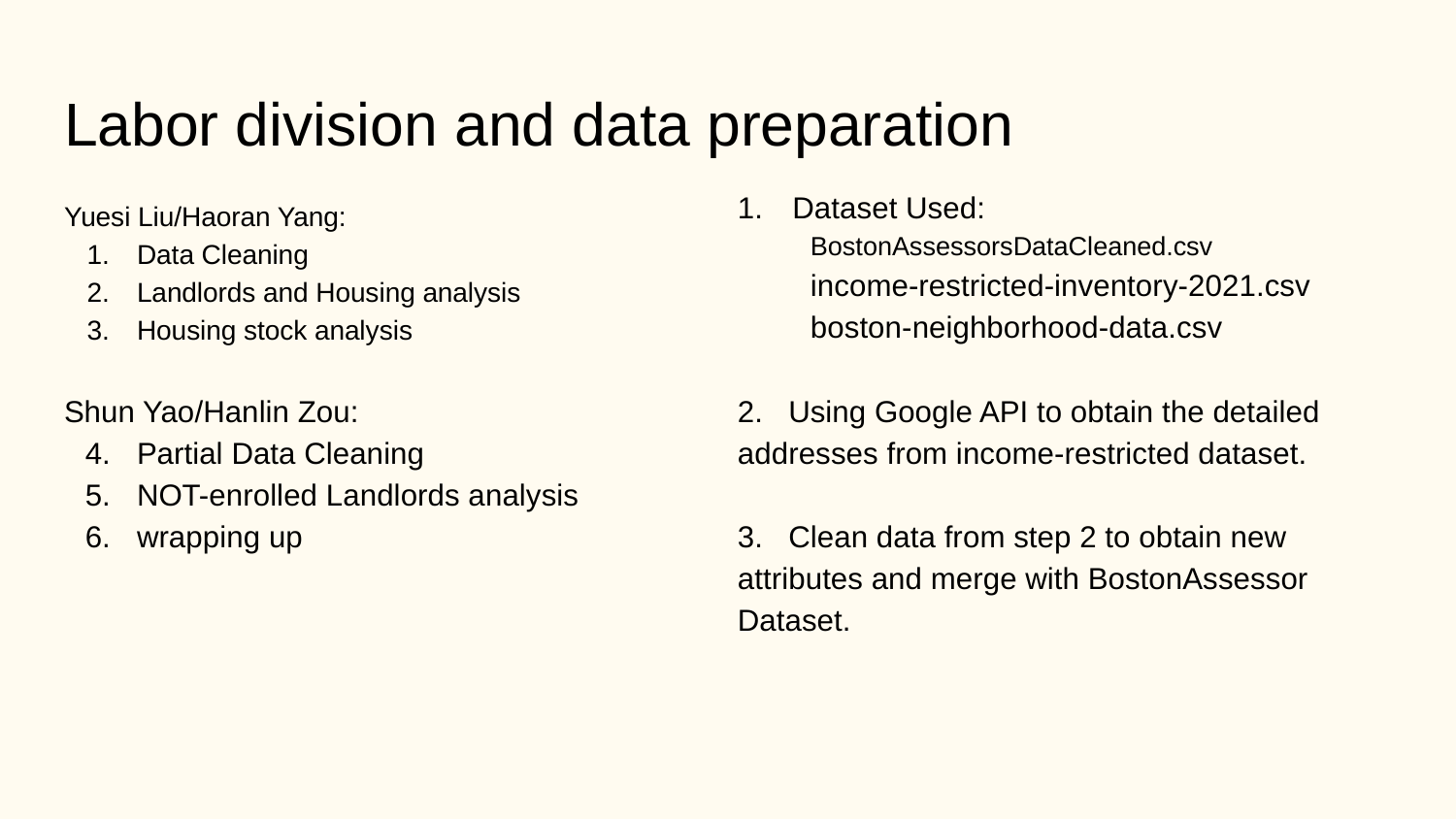

# Labor division and data preparation
Dataset Used:
BostonAssessorsDataCleaned.csv
income-restricted-inventory-2021.csv
boston-neighborhood-data.csv

2.   Using Google API to obtain the detailed addresses from income-restricted dataset.

3.   Clean data from step 2 to obtain new attributes and merge with BostonAssessor Dataset.
Yuesi Liu/Haoran Yang:
Data Cleaning
Landlords and Housing analysis
Housing stock analysis

Shun Yao/Hanlin Zou:
Partial Data Cleaning
NOT-enrolled Landlords analysis
wrapping up